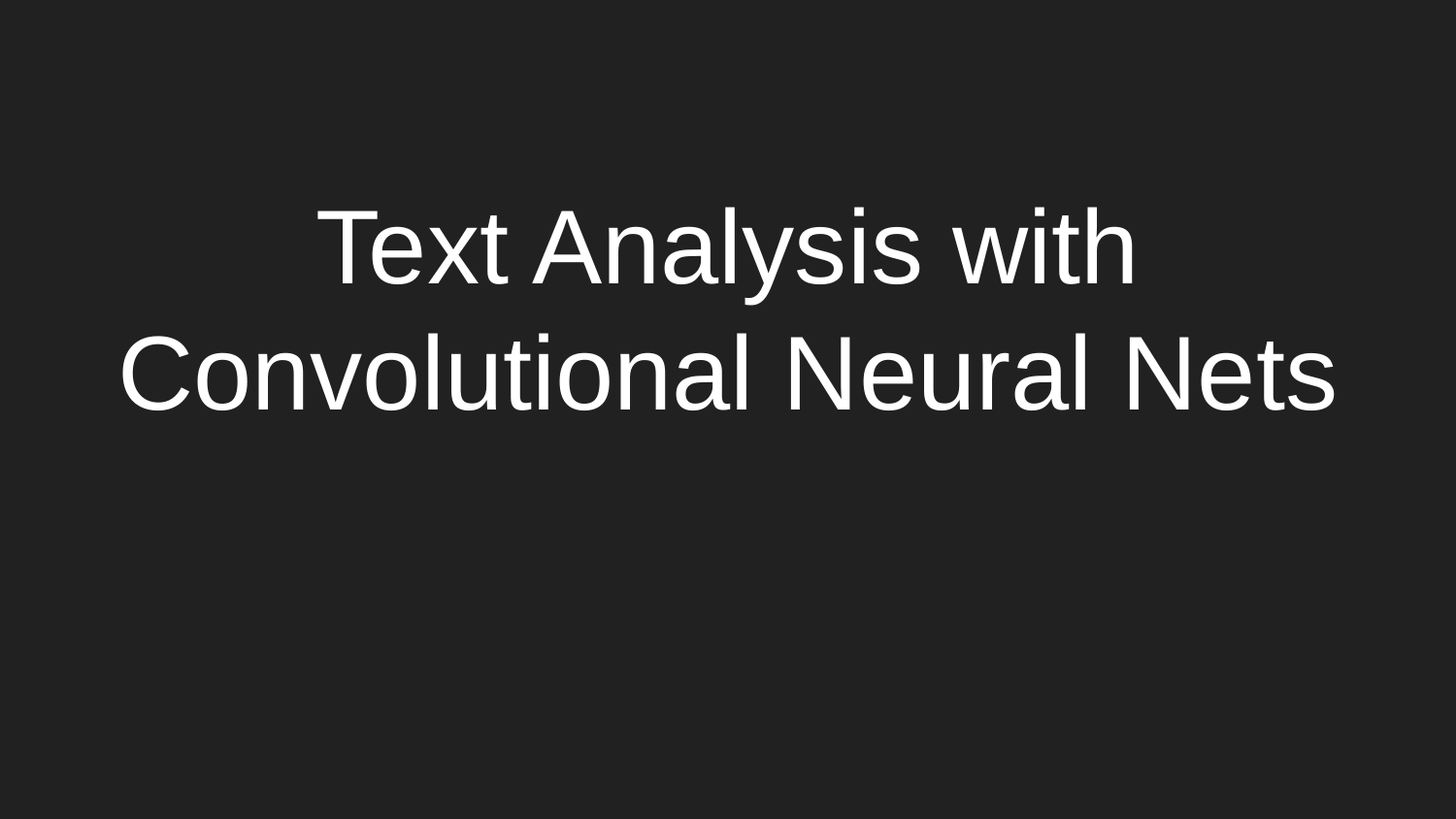

# Text Analysis with Convolutional Neural Nets